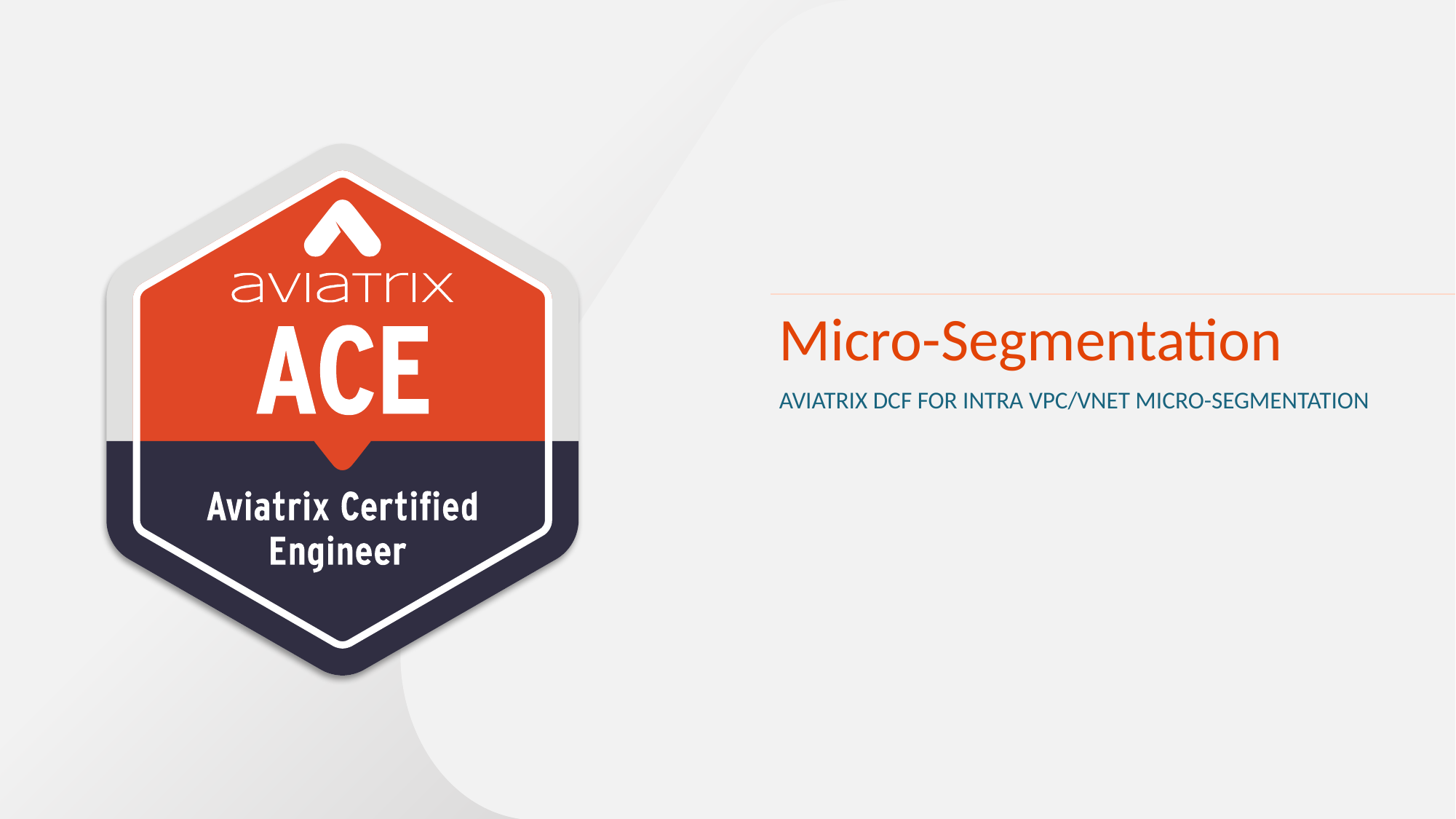

# Micro-Segmentation
Aviatrix DCF for Intra VPC/VNET Micro-Segmentation